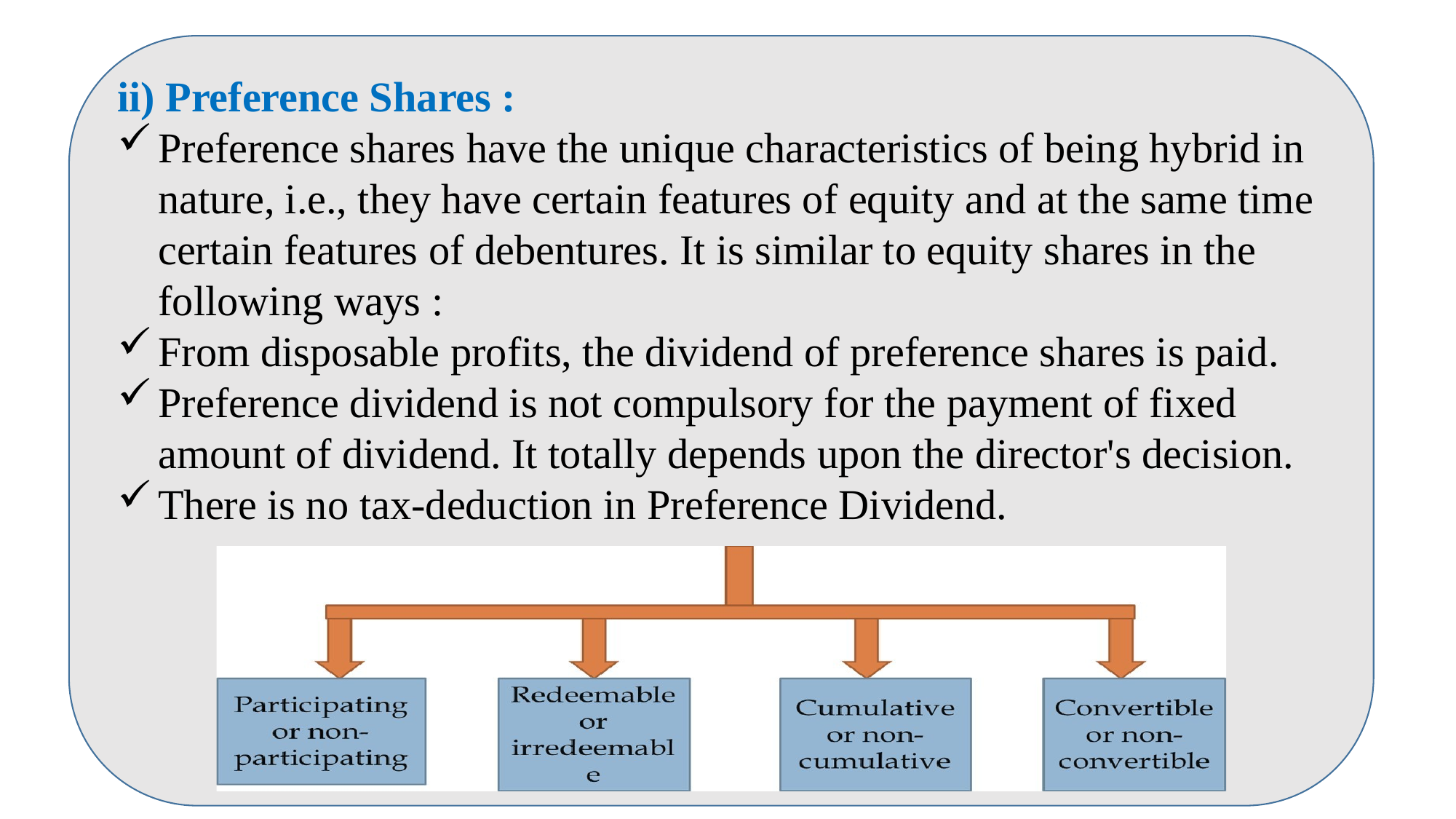

ii) Preference Shares :
Preference shares have the unique characteristics of being hybrid in nature, i.e., they have certain features of equity and at the same time certain features of debentures. It is similar to equity shares in the following ways :
From disposable profits, the dividend of preference shares is paid.
Preference dividend is not compulsory for the payment of fixed amount of dividend. It totally depends upon the director's decision.
There is no tax-deduction in Preference Dividend.